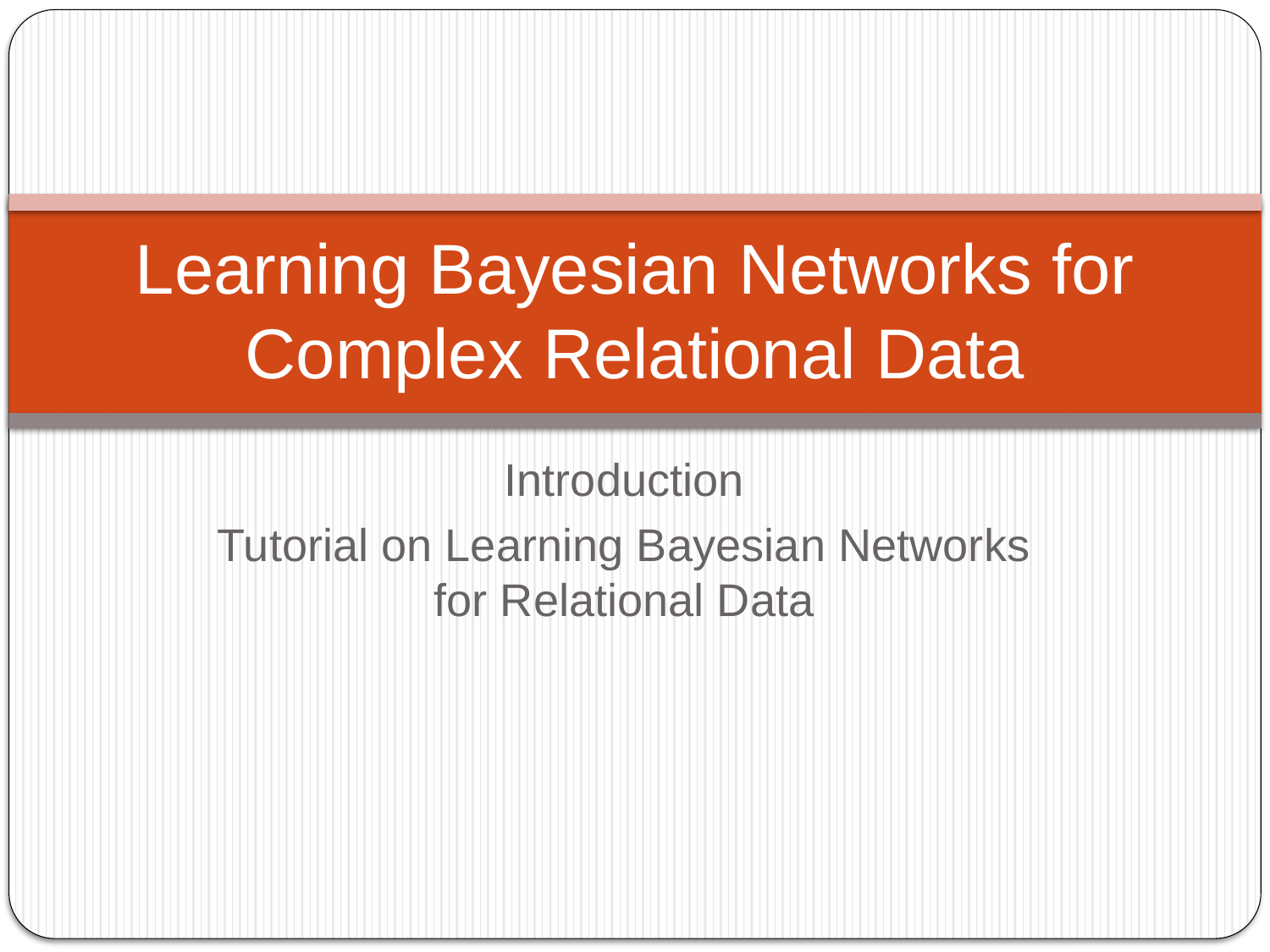

# Learning Bayesian Networks for Complex Relational Data
Introduction
Tutorial on Learning Bayesian Networks for Relational Data